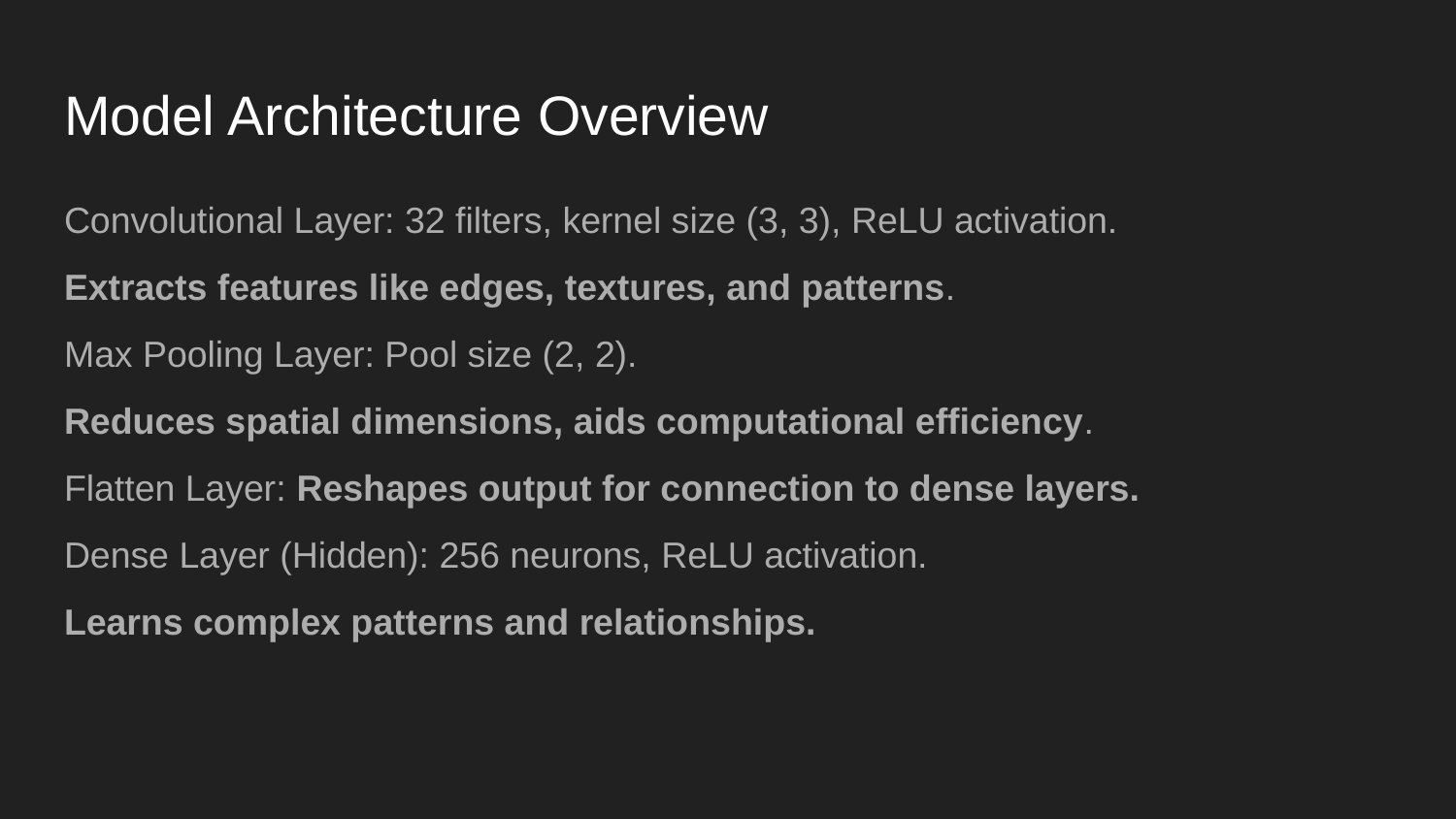

# Model Architecture Overview
Convolutional Layer: 32 filters, kernel size (3, 3), ReLU activation.
Extracts features like edges, textures, and patterns.
Max Pooling Layer: Pool size (2, 2).
Reduces spatial dimensions, aids computational efficiency.
Flatten Layer: Reshapes output for connection to dense layers.
Dense Layer (Hidden): 256 neurons, ReLU activation.
Learns complex patterns and relationships.